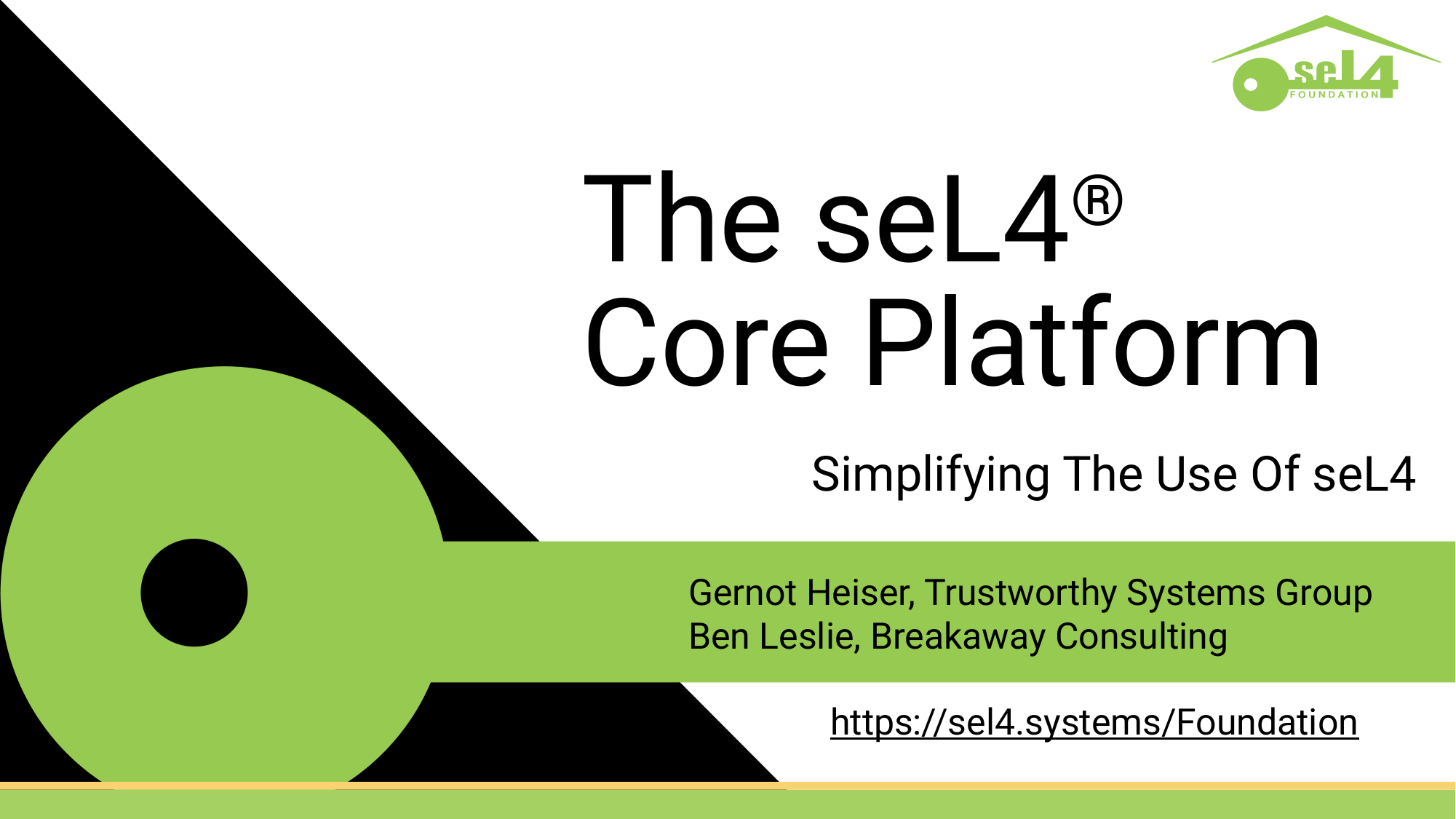

# The seL4® Core Platform
Simplifying The Use Of seL4
Gernot Heiser, Trustworthy Systems Group
Ben Leslie, Breakaway Consulting
https://sel4.systems/Foundation